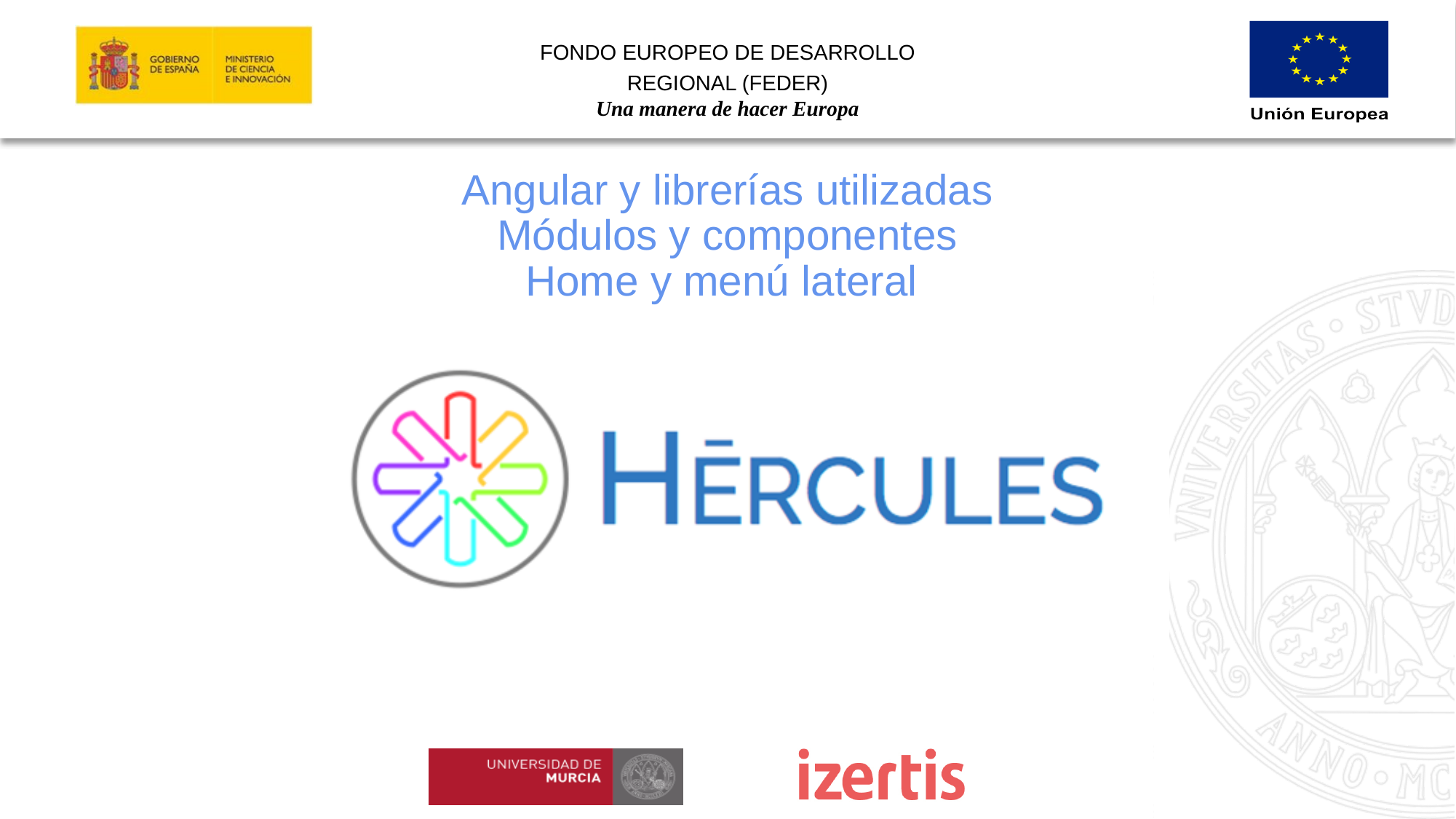

# Angular y librerías utilizadas Módulos y componentes Home y menú lateral